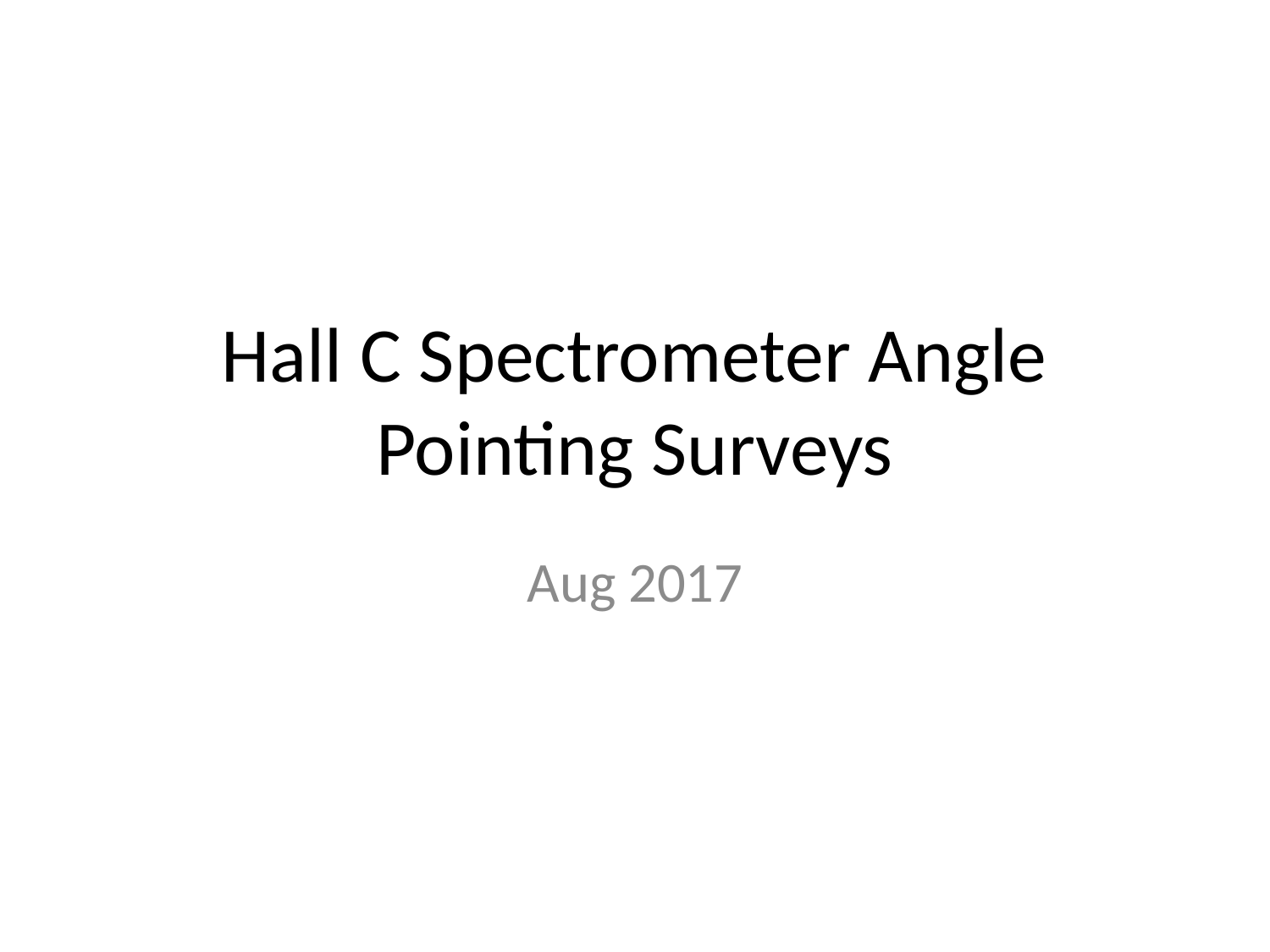

# Hall C Spectrometer Angle Pointing Surveys
Aug 2017